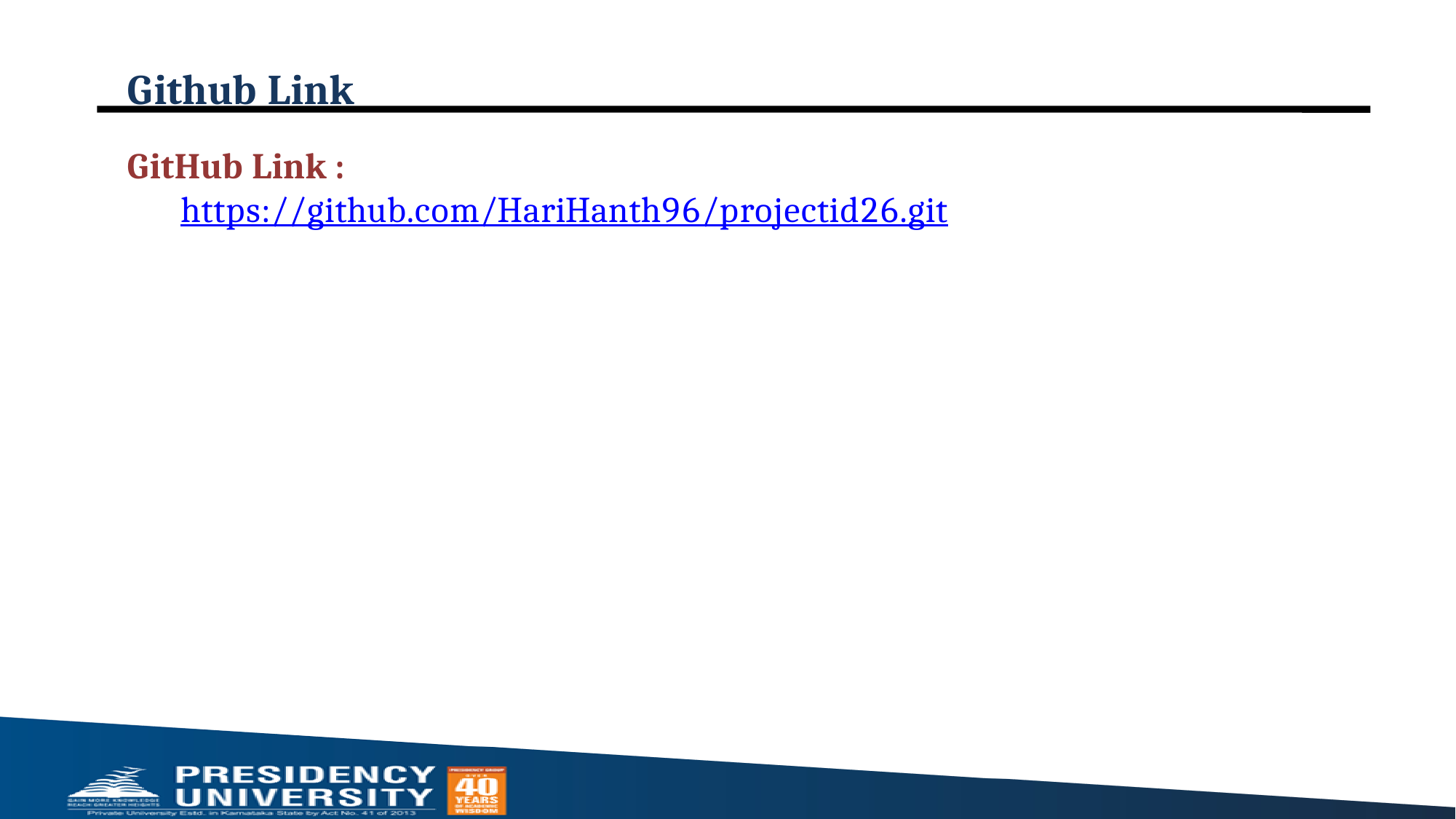

# Github Link

GitHub Link :
https://github.com/HariHanth96/projectid26.git